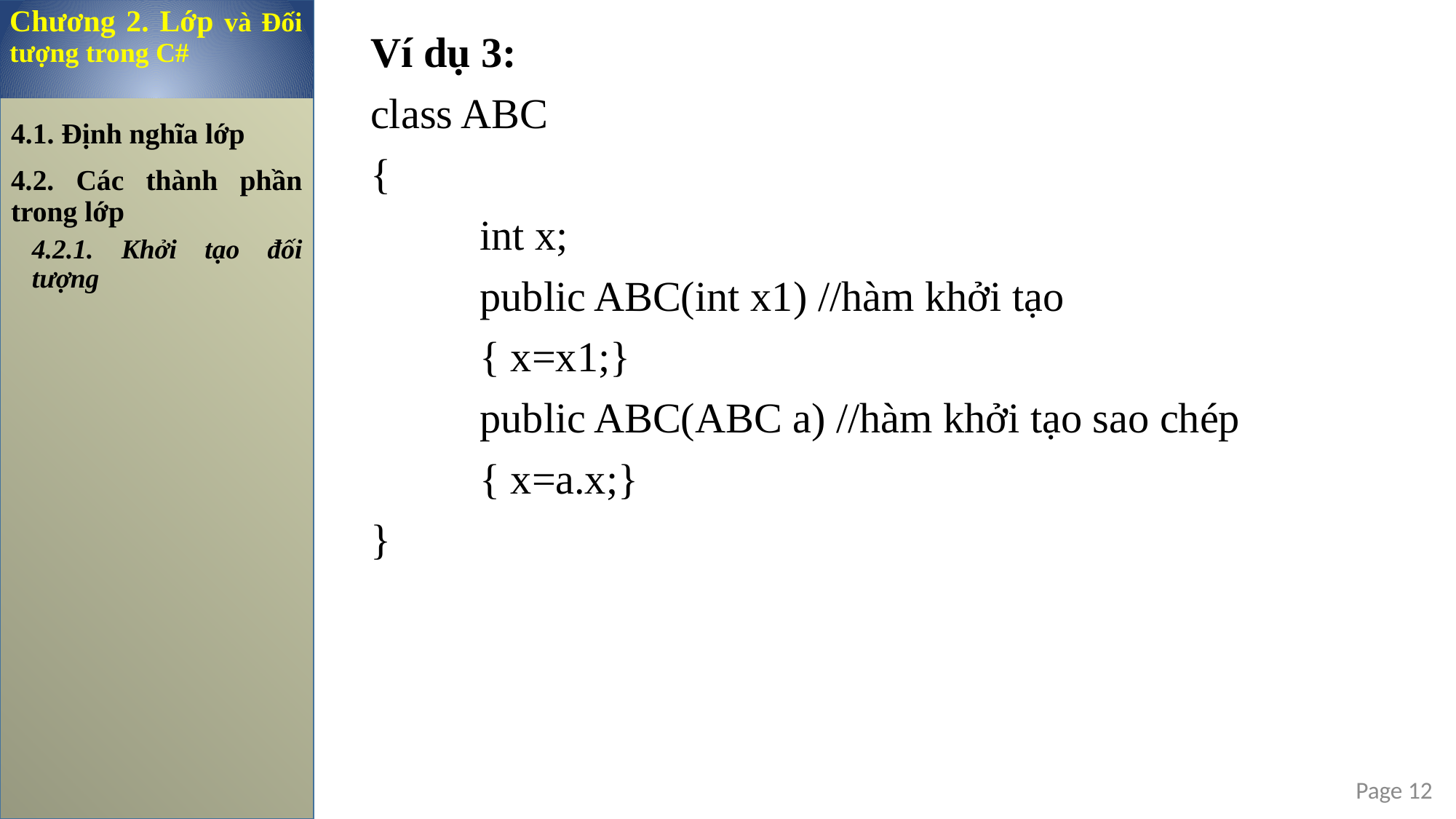

Chương 2. Lớp và Đối tượng trong C#
Ví dụ 3:
class ABC
{
	int x;
	public ABC(int x1) //hàm khởi tạo
	{ x=x1;}
	public ABC(ABC a) //hàm khởi tạo sao chép
	{ x=a.x;}
}
4.1. Định nghĩa lớp
4.2. Các thành phần trong lớp
4.2.1. Khởi tạo đối tượng
Page 12